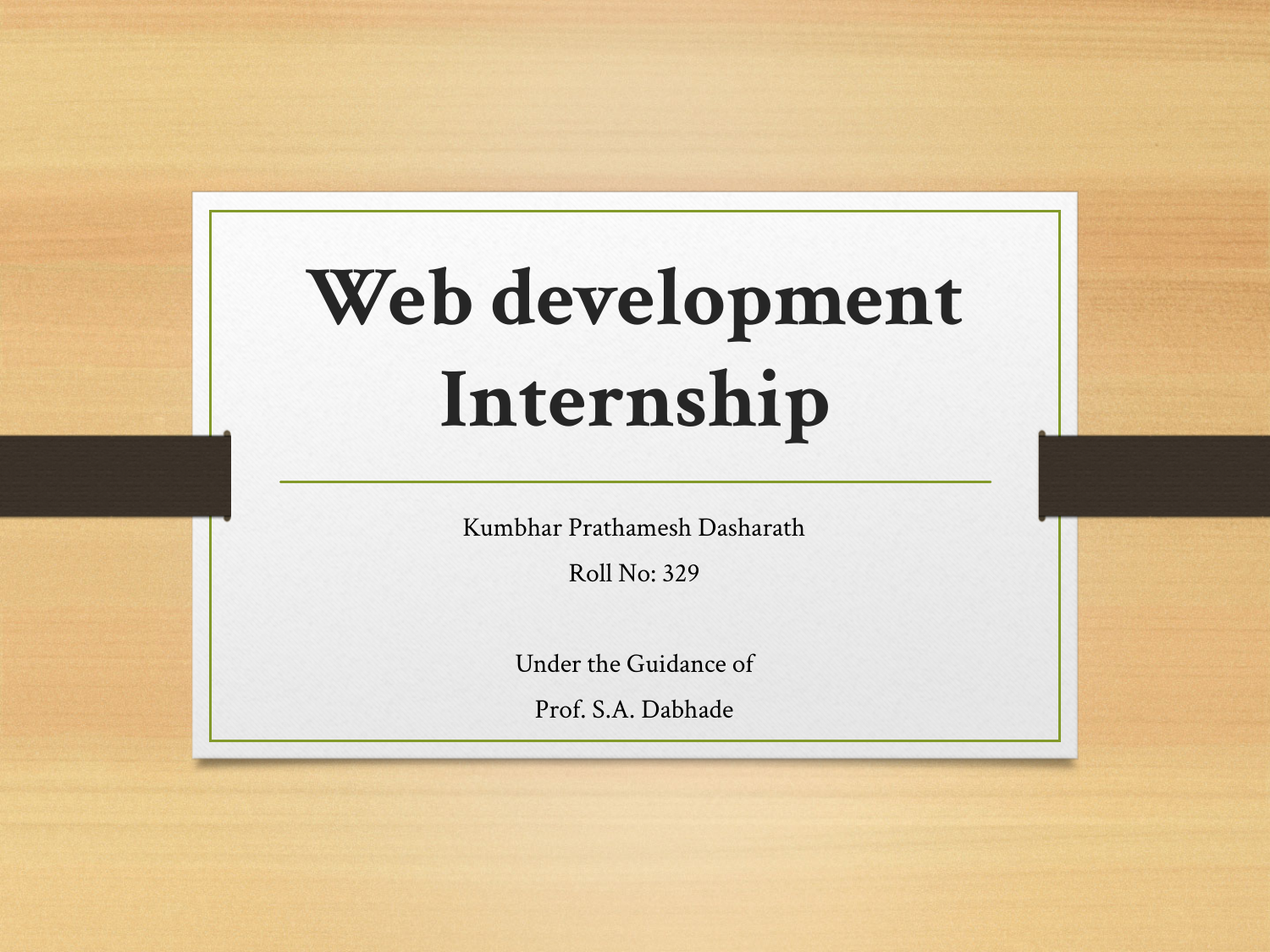

# Web development Internship
Kumbhar Prathamesh Dasharath
Roll No: 329

Under the Guidance of
Prof. S.A. Dabhade